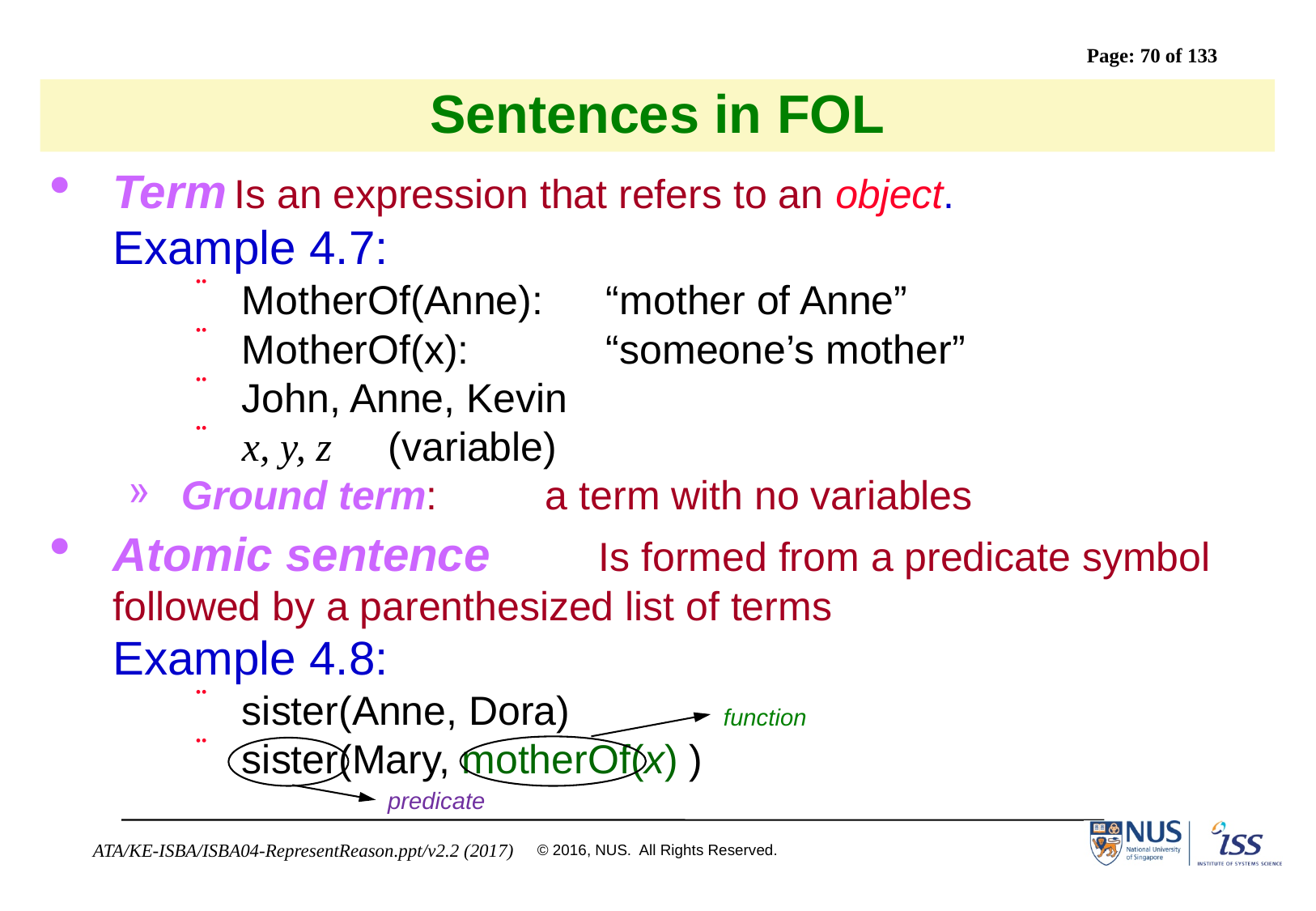

# Sentences in FOL
Term	Is an expression that refers to an object.
	Example 4.7:
MotherOf(Anne):	“mother of Anne”
MotherOf(x):		“someone’s mother”
John, Anne, Kevin
x, y, z     (variable)
Ground term: 	a term with no variables
Atomic sentence	Is formed from a predicate symbol followed by a parenthesized list of terms
	Example 4.8:
sister(Anne, Dora)
sister(Mary, motherOf(x) )
function

predicate